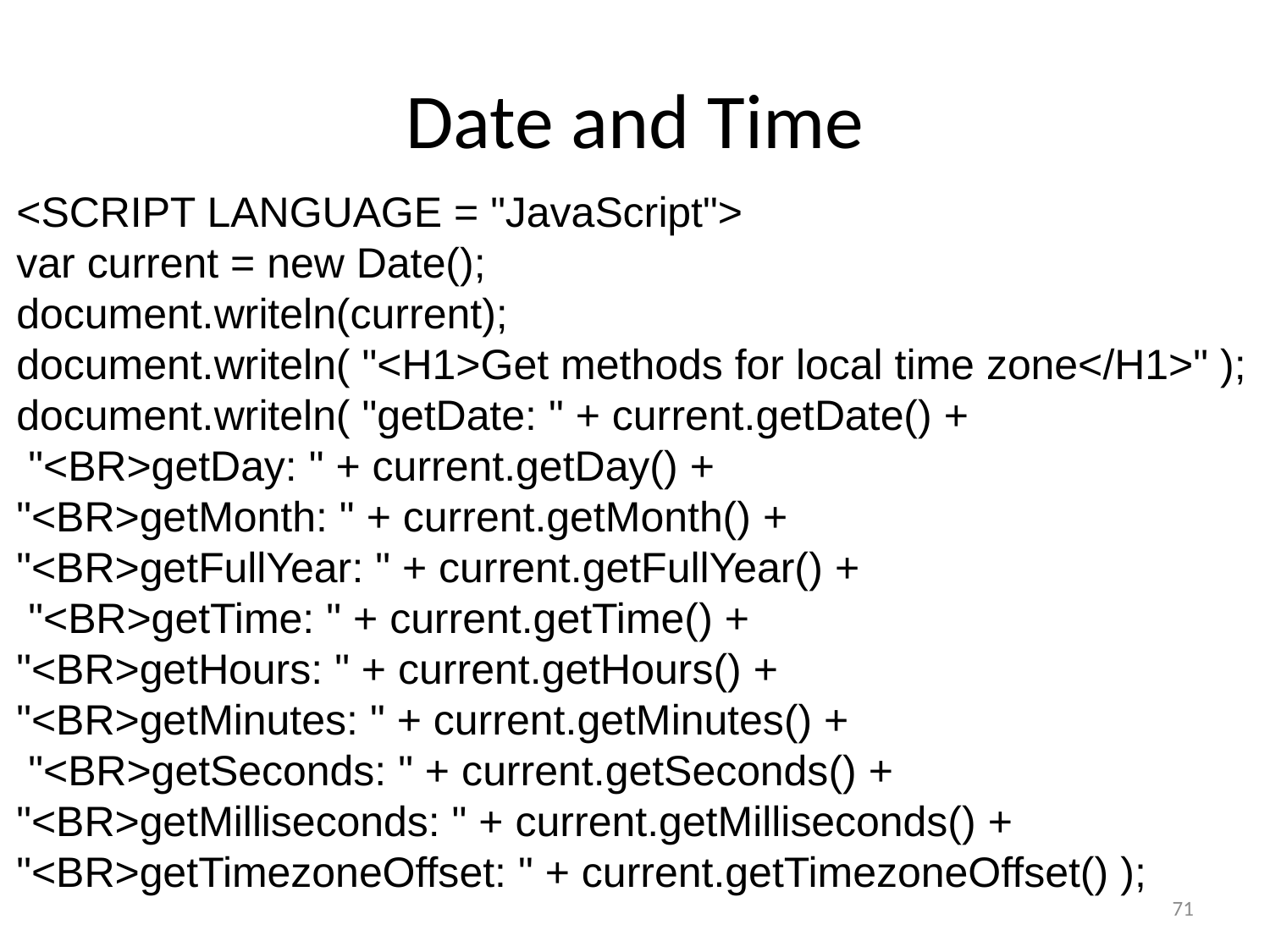

# Date and Time
<SCRIPT LANGUAGE = "JavaScript">
var current = new Date();
document.writeln(current);
document.writeln( "<H1>Get methods for local time zone</H1>" );
document.writeln( "getDate: " + current.getDate() +
 "<BR>getDay: " + current.getDay() +
"<BR>getMonth: " + current.getMonth() +
"<BR>getFullYear: " + current.getFullYear() +
 "<BR>getTime: " + current.getTime() +
"<BR>getHours: " + current.getHours() +
"<BR>getMinutes: " + current.getMinutes() +
 "<BR>getSeconds: " + current.getSeconds() +
"<BR>getMilliseconds: " + current.getMilliseconds() +
"<BR>getTimezoneOffset: " + current.getTimezoneOffset() );
71